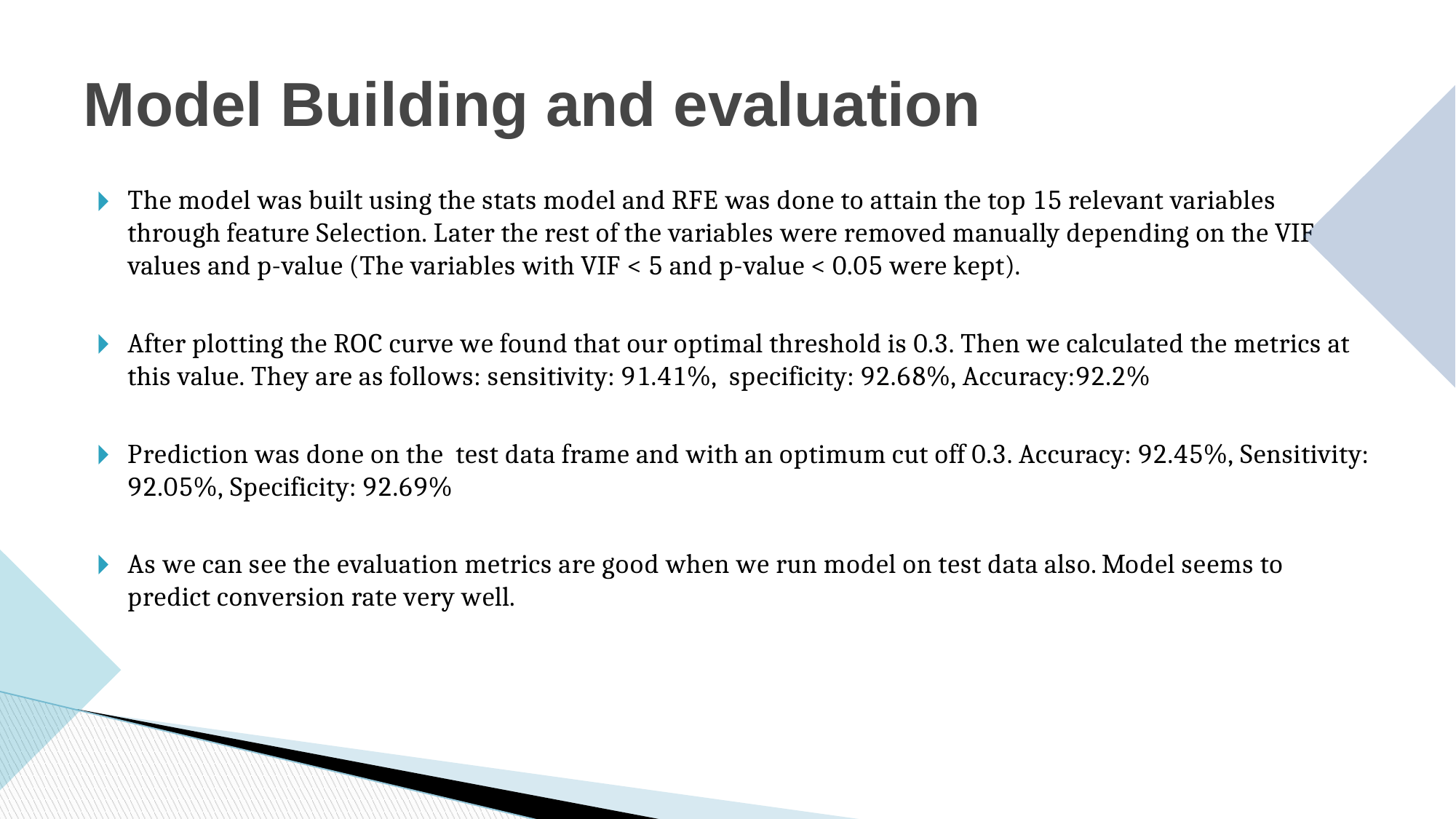

# Model Building and evaluation

The model was built using the stats model and RFE was done to attain the top 15 relevant variables through feature Selection. Later the rest of the variables were removed manually depending on the VIF values and p-value (The variables with VIF < 5 and p-value < 0.05 were kept).

After plotting the ROC curve we found that our optimal threshold is 0.3. Then we calculated the metrics at this value. They are as follows: sensitivity: 91.41%,  specificity: 92.68%, Accuracy:92.2%

Prediction was done on the  test data frame and with an optimum cut off 0.3. Accuracy: 92.45%, Sensitivity: 92.05%, Specificity: 92.69%

As we can see the evaluation metrics are good when we run model on test data also. Model seems to predict conversion rate very well.